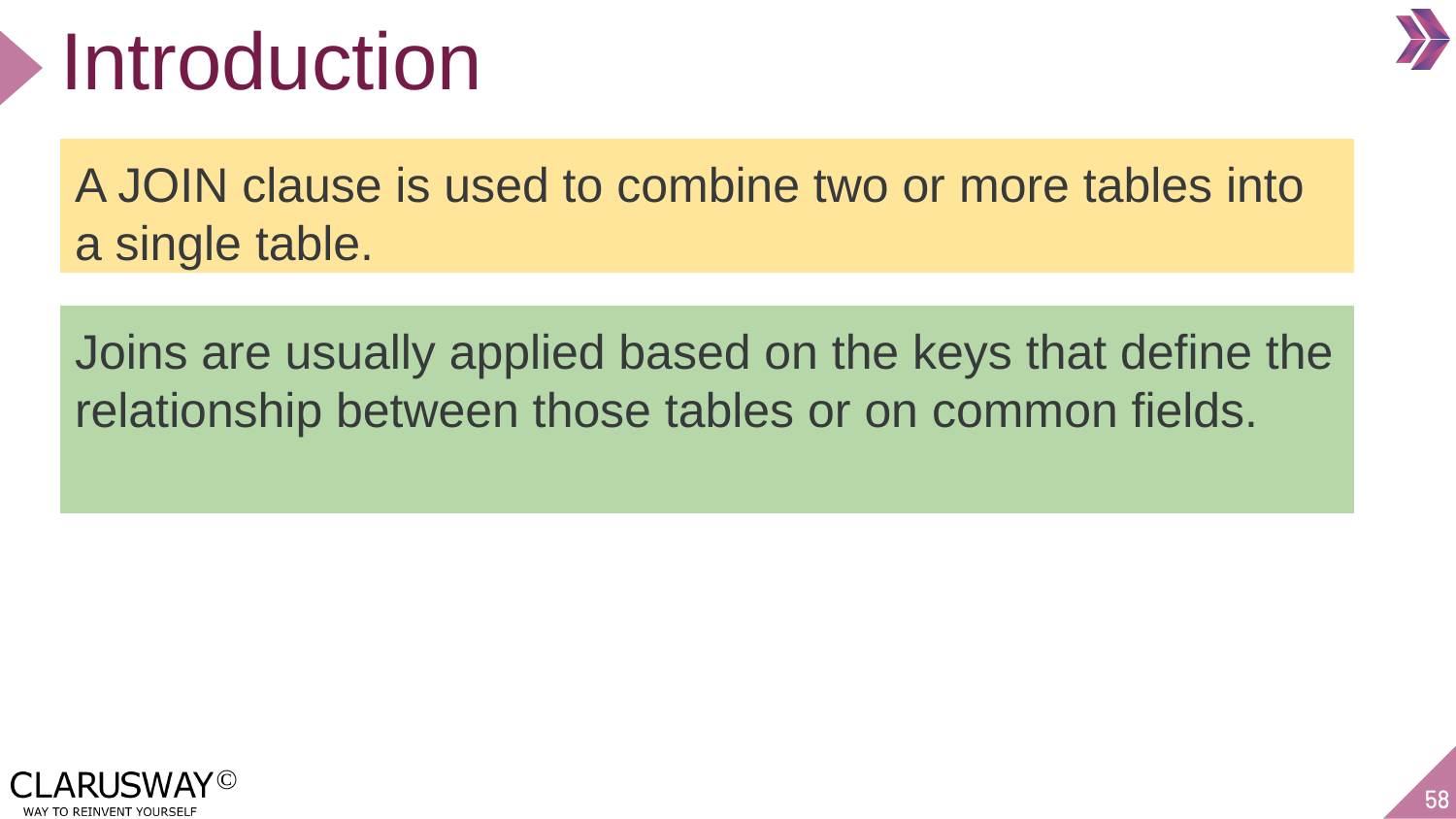

# Introduction
A JOIN clause is used to combine two or more tables into a single table.
Joins are usually applied based on the keys that define the relationship between those tables or on common fields.
58